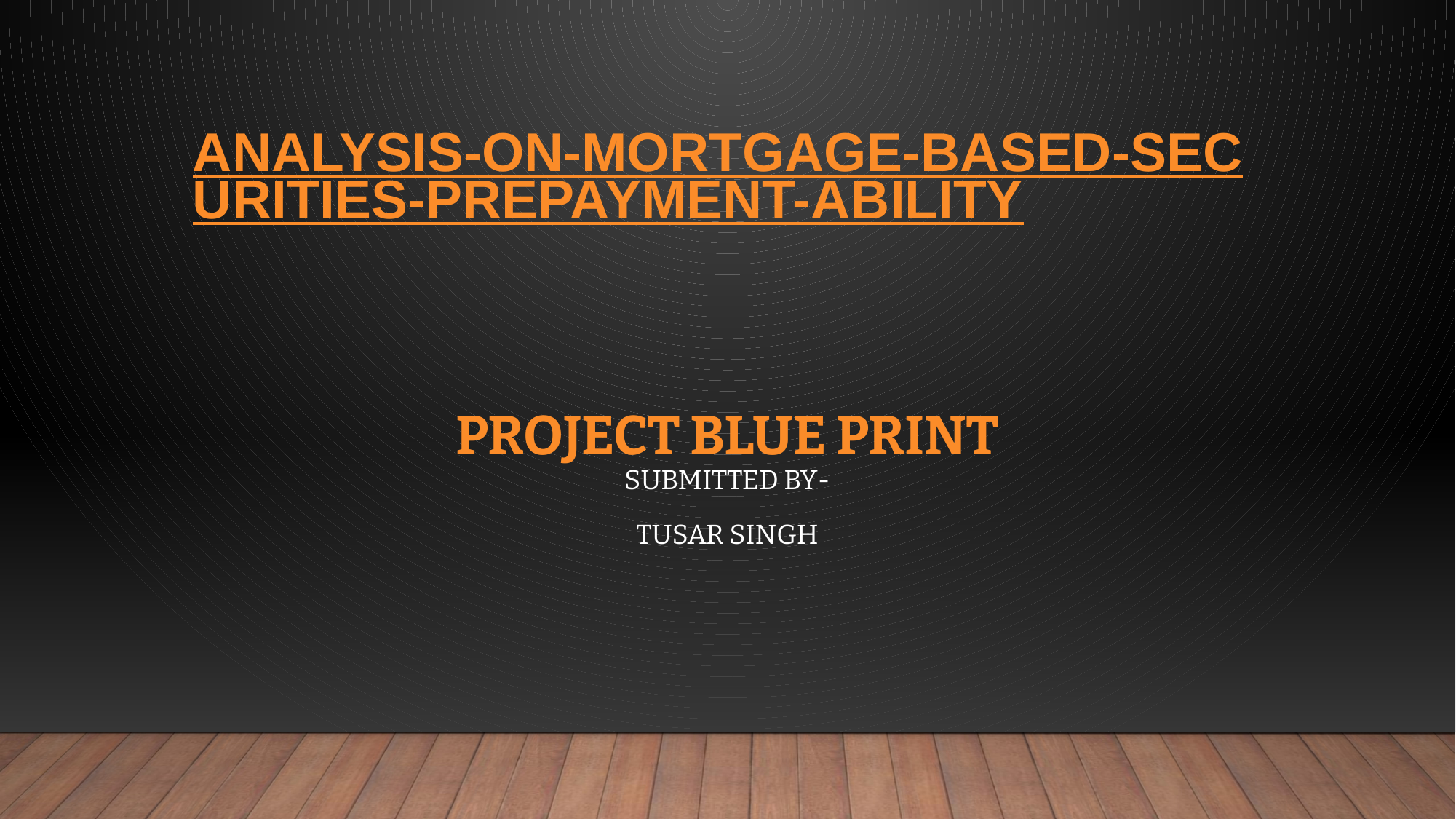

# ANALYSIS-ON-MORTGAGE-BASED-SECURITIES-PREPAYMENT-ABILITY PROJECT BLUE PRINT
Submitted by-
Tusar Singh